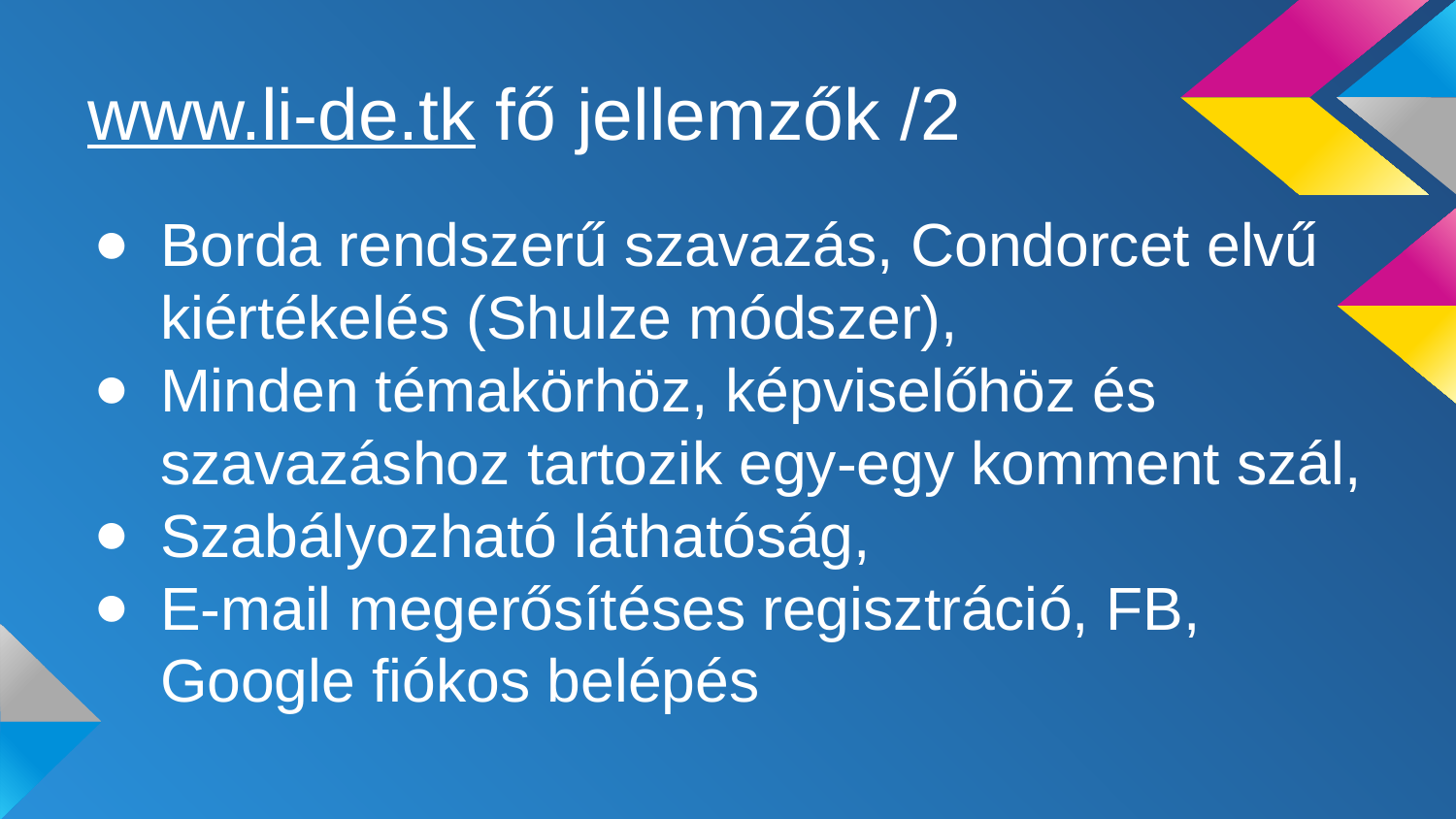

# www.li-de.tk fő jellemzők /2
Borda rendszerű szavazás, Condorcet elvű  kiértékelés (Shulze módszer),
Minden témakörhöz, képviselőhöz és szavazáshoz tartozik egy-egy komment szál,
Szabályozható láthatóság,
E-mail megerősítéses regisztráció, FB, Google fiókos belépés